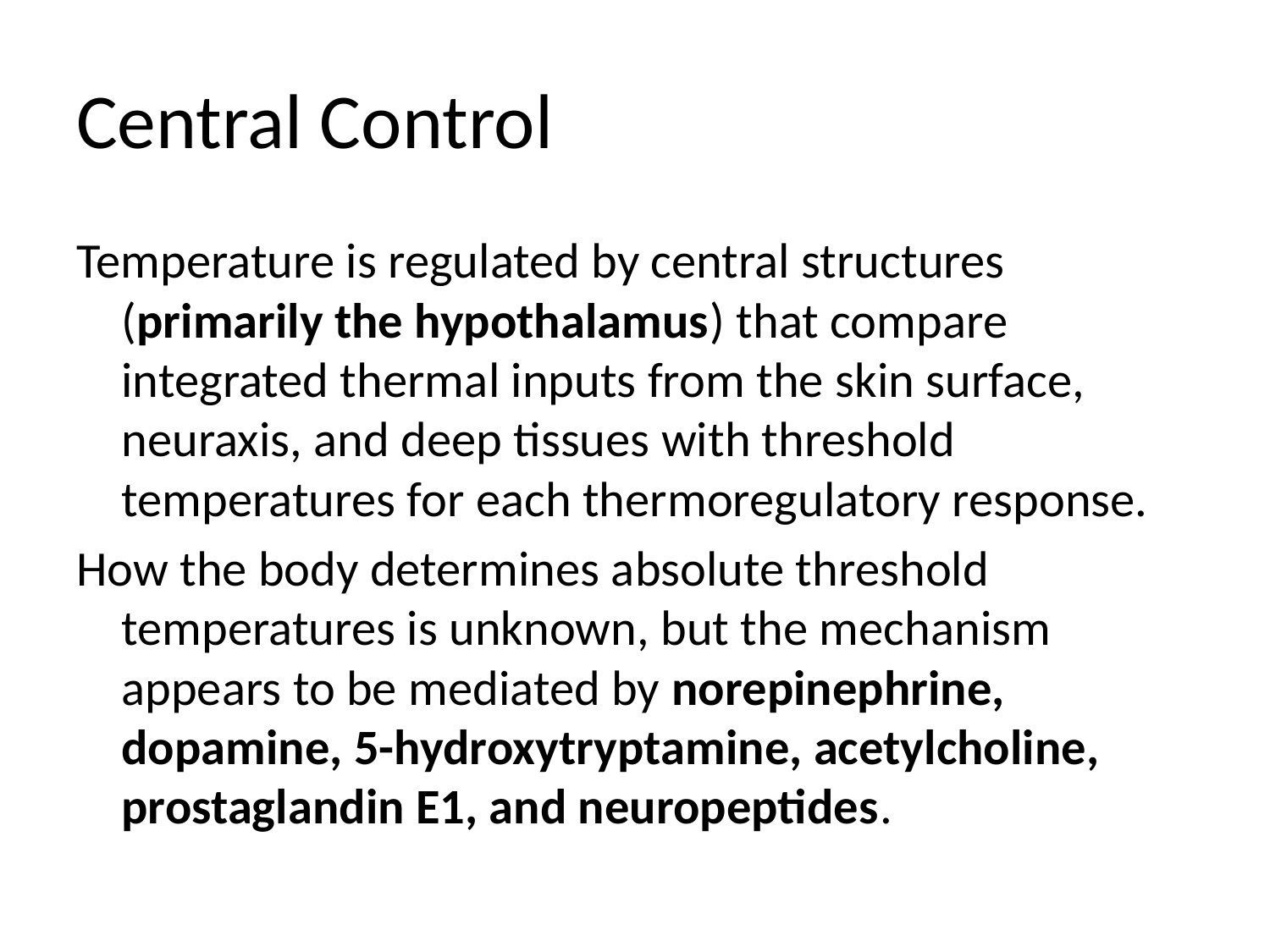

# Central Control
Temperature is regulated by central structures (primarily the hypothalamus) that compare integrated thermal inputs from the skin surface, neuraxis, and deep tissues with threshold temperatures for each thermoregulatory response.
How the body determines absolute threshold temperatures is unknown, but the mechanism appears to be mediated by norepinephrine, dopamine, 5-hydroxytryptamine, acetylcholine, prostaglandin E1, and neuropeptides.